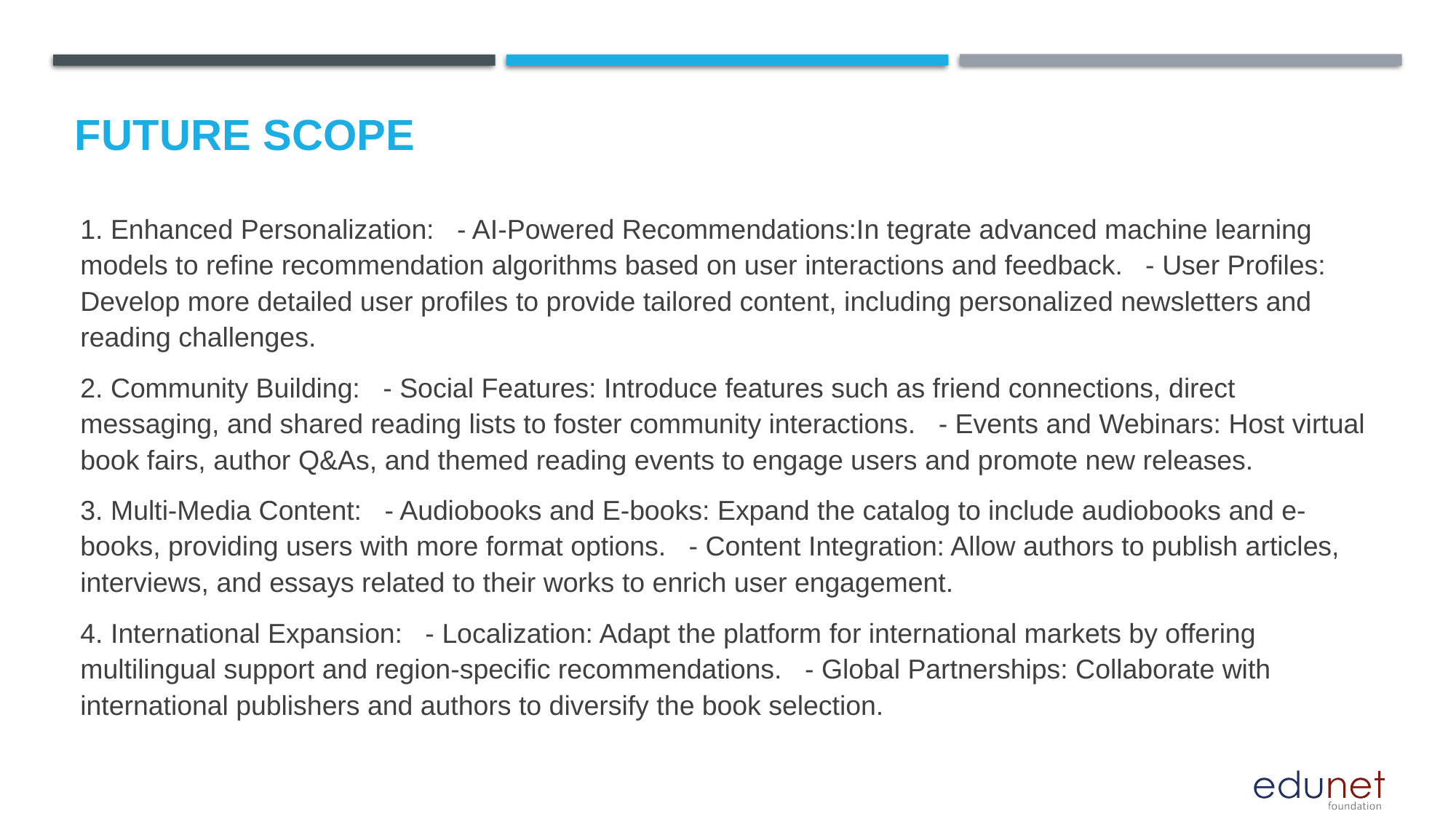

Future scope

1. Enhanced Personalization:   - AI-Powered Recommendations:In tegrate advanced machine learning models to refine recommendation algorithms based on user interactions and feedback.   - User Profiles: Develop more detailed user profiles to provide tailored content, including personalized newsletters and reading challenges.
2. Community Building:   - Social Features: Introduce features such as friend connections, direct messaging, and shared reading lists to foster community interactions.   - Events and Webinars: Host virtual book fairs, author Q&As, and themed reading events to engage users and promote new releases.
3. Multi-Media Content:   - Audiobooks and E-books: Expand the catalog to include audiobooks and e-books, providing users with more format options.   - Content Integration: Allow authors to publish articles, interviews, and essays related to their works to enrich user engagement.
4. International Expansion:   - Localization: Adapt the platform for international markets by offering multilingual support and region-specific recommendations.   - Global Partnerships: Collaborate with international publishers and authors to diversify the book selection.